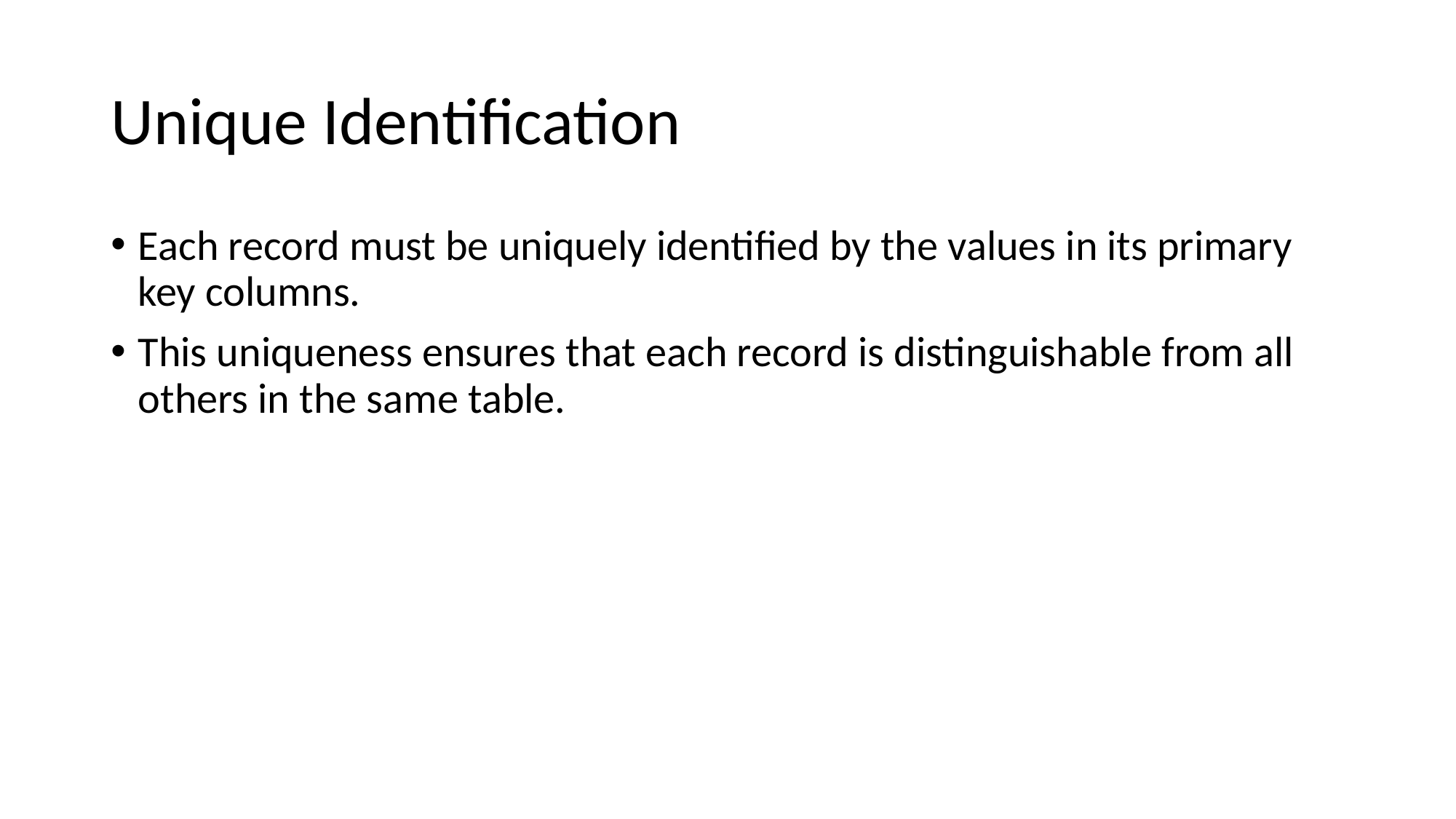

# Unique Identification
Each record must be uniquely identified by the values in its primary key columns.
This uniqueness ensures that each record is distinguishable from all others in the same table.